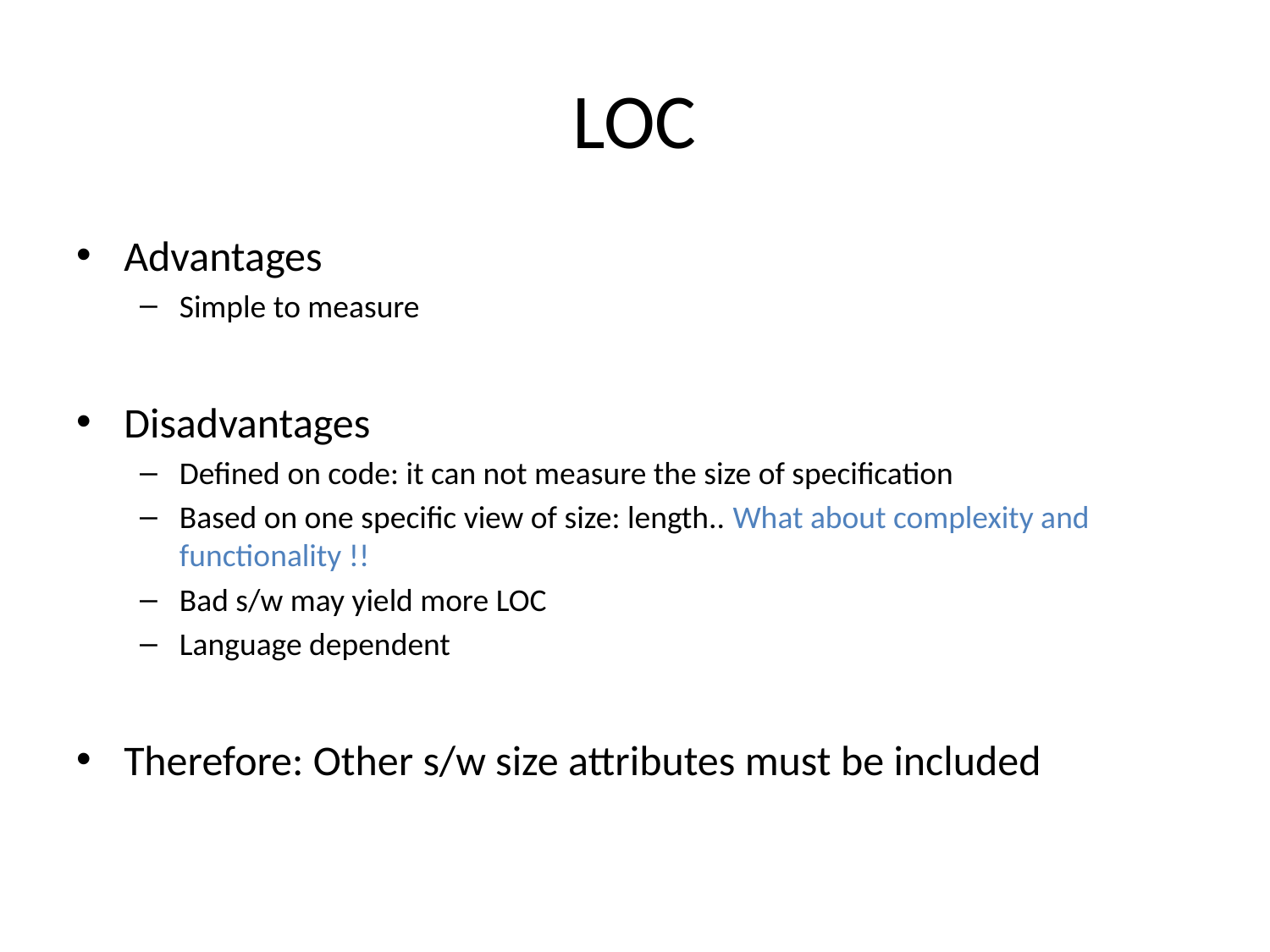

# LOC
Advantages
Simple to measure

Disadvantages
Defined on code: it can not measure the size of specification
Based on one specific view of size: length.. What about complexity and functionality !!
Bad s/w may yield more LOC
Language dependent

Therefore: Other s/w size attributes must be included